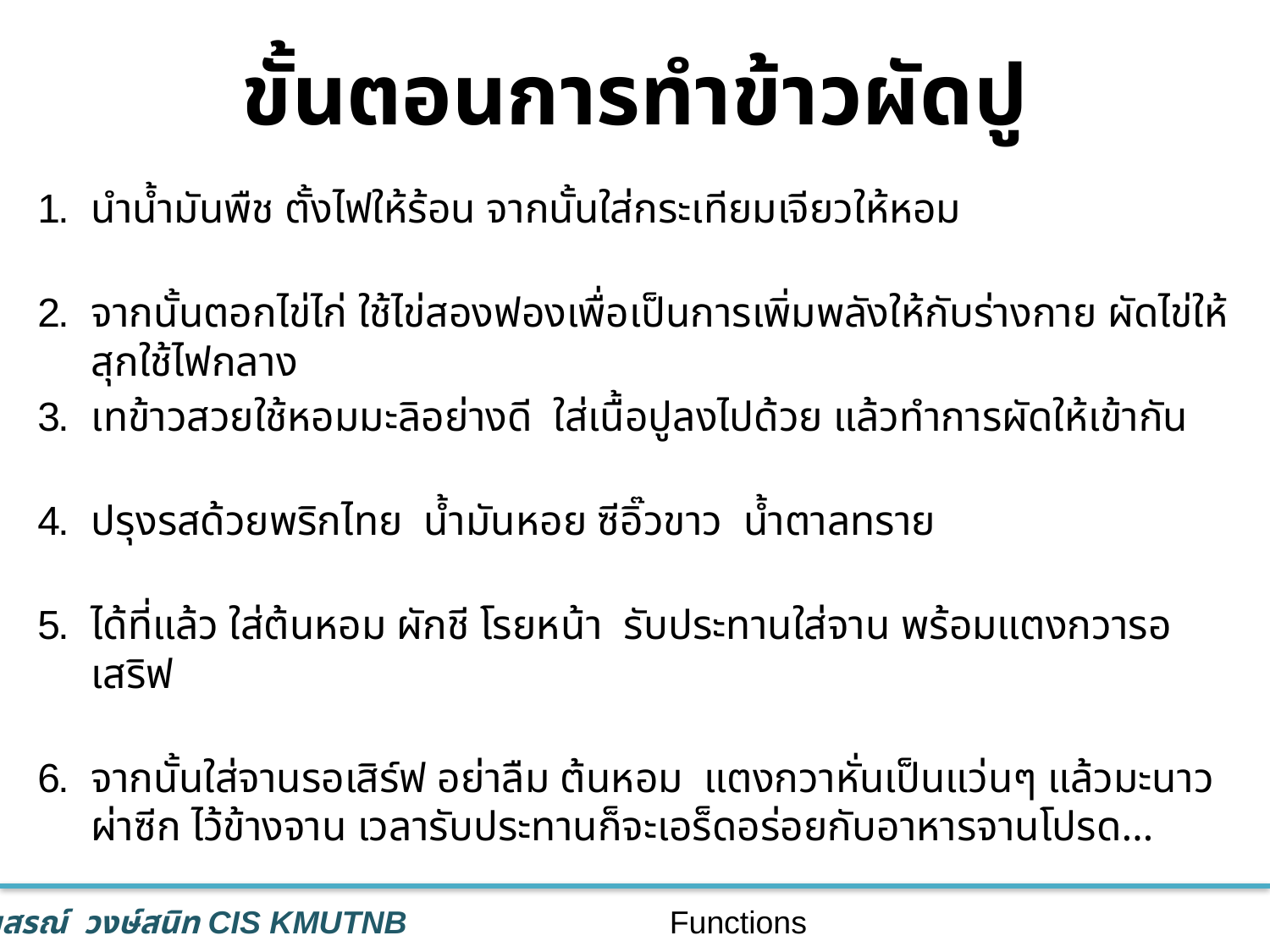

# ขั้นตอนการทำข้าวผัดปู
นำน้ำมันพืช ตั้งไฟให้ร้อน จากนั้นใส่กระเทียมเจียวให้หอม
จากนั้นตอกไข่ไก่ ใช้ไข่สองฟองเพื่อเป็นการเพิ่มพลังให้กับร่างกาย ผัดไข่ให้สุกใช้ไฟกลาง
เทข้าวสวยใช้หอมมะลิอย่างดี  ใส่เนื้อปูลงไปด้วย แล้วทำการผัดให้เข้ากัน
ปรุงรสด้วยพริกไทย  น้ำมันหอย ซีอิ๊วขาว  น้ำตาลทราย
ได้ที่แล้ว ใส่ต้นหอม ผักชี โรยหน้า  รับประทานใส่จาน พร้อมแตงกวารอเสริฟ
จากนั้นใส่จานรอเสิร์ฟ อย่าลืม ต้นหอม  แตงกวาหั่นเป็นแว่นๆ แล้วมะนาวผ่าซีก ไว้ข้างจาน เวลารับประทานก็จะเอร็ดอร่อยกับอาหารจานโปรด…
3
Functions